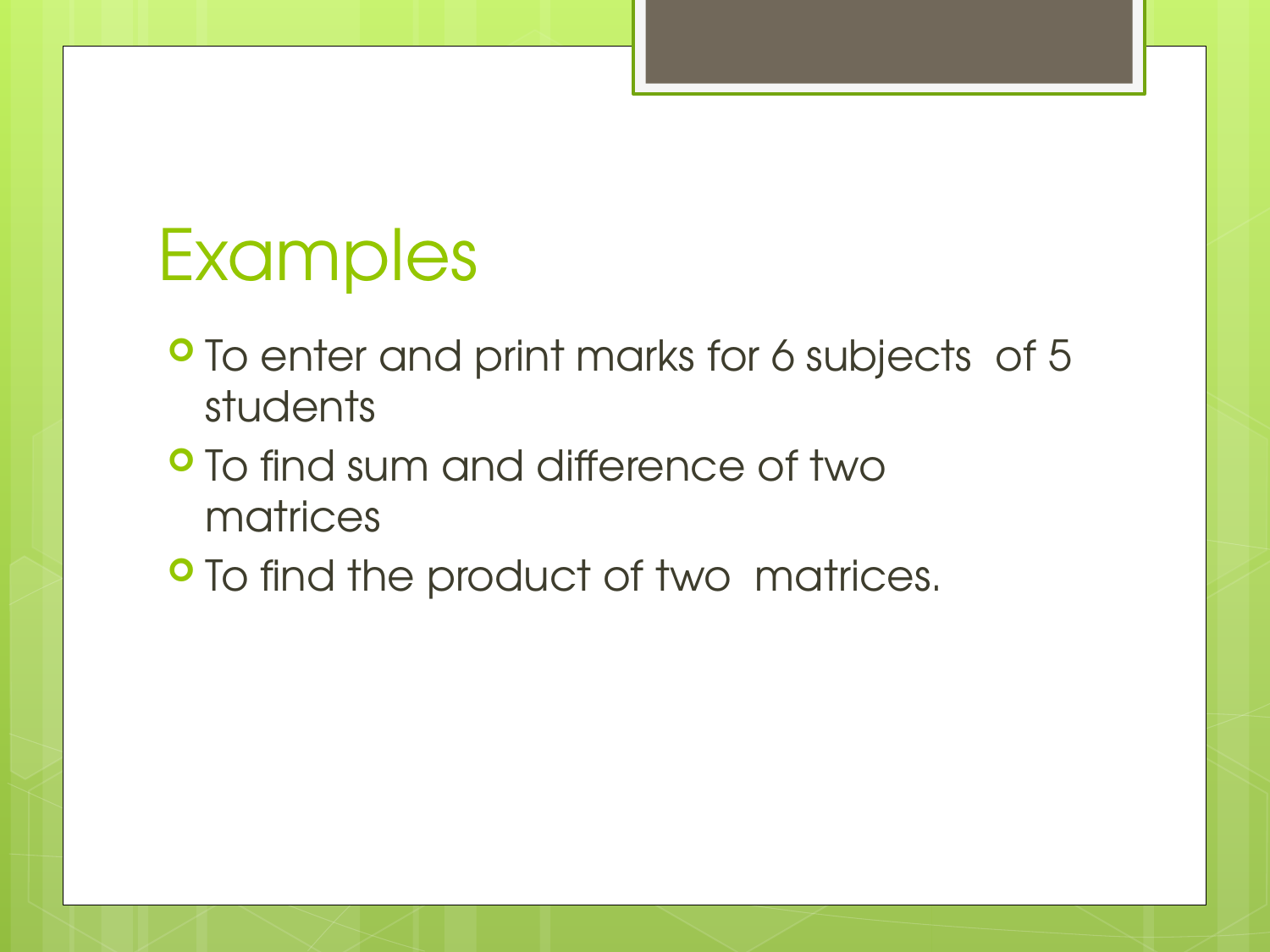

# Examples
To enter and print marks for 6 subjects  of 5 students
To find sum and difference of two matrices
To find the product of two  matrices.